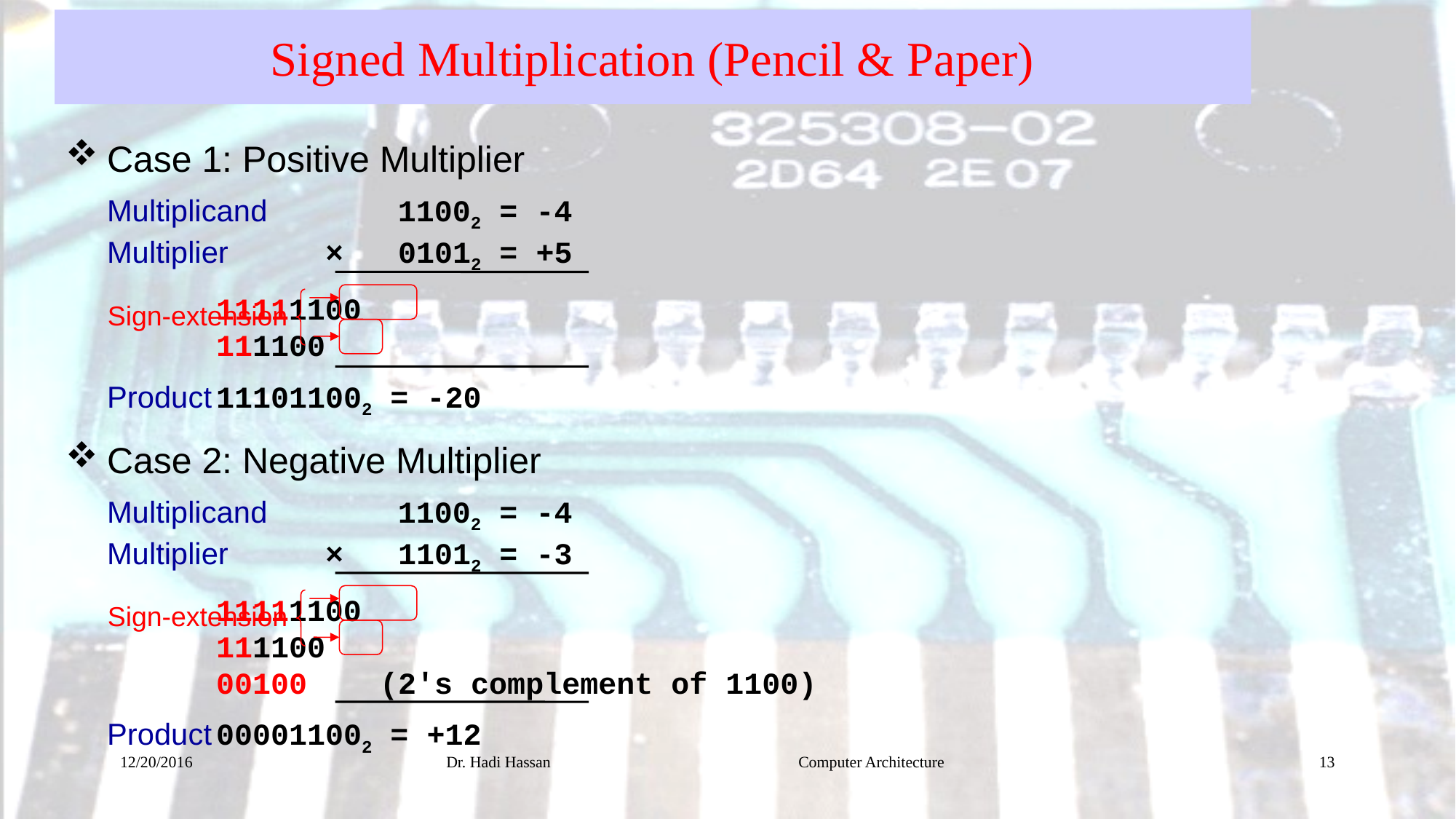

Signed Multiplication (Pencil & Paper)
Case 1: Positive Multiplier
	Multiplicand	    11002 = -4
	Multiplier	×   01012 = +5
		11111100
		111100
	Product	111011002 = -20
Case 2: Negative Multiplier
	Multiplicand	    11002 = -4
	Multiplier	×   11012 = -3
		11111100
		111100
		00100    (2's complement of 1100)
	Product	000011002 = +12

Sign-extension

Sign-extension

12/20/2016
Dr. Hadi Hassan                                                              Computer Architecture
13